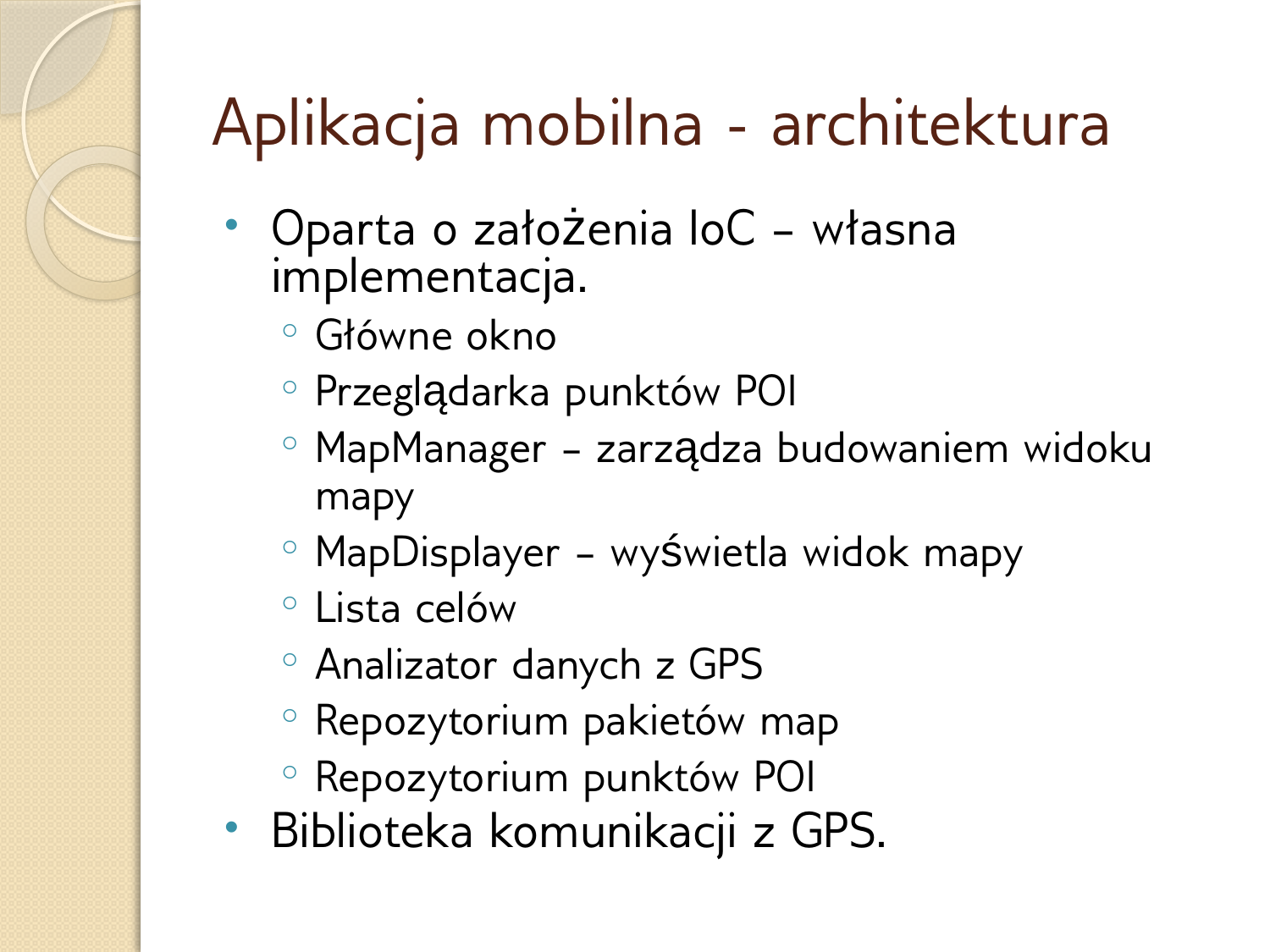

# Aplikacja mobilna - architektura
Oparta o założenia IoC – własna implementacja.
Główne okno
Przeglądarka punktów POI
MapManager – zarządza budowaniem widoku mapy
MapDisplayer – wyświetla widok mapy
Lista celów
Analizator danych z GPS
Repozytorium pakietów map
Repozytorium punktów POI
Biblioteka komunikacji z GPS.